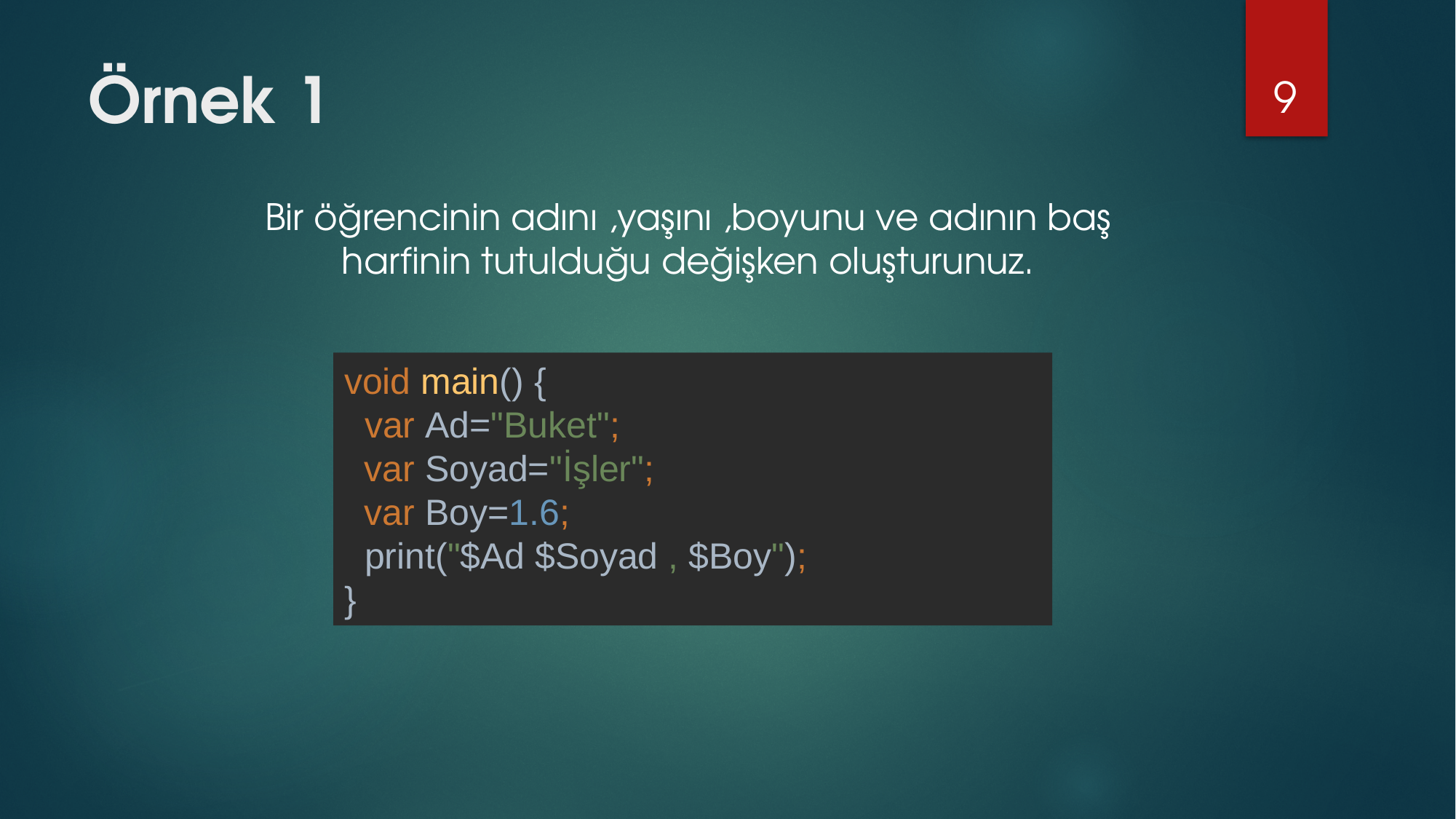

9
# Örnek 1
Bir öğrencinin adını ,yaşını ,boyunu ve adının baş harfinin tutulduğu değişken oluşturunuz.

void main() {
  var Ad="Buket";
  var Soyad="İşler";
  var Boy=1.6;
  print("$Ad $Soyad , $Boy");
}